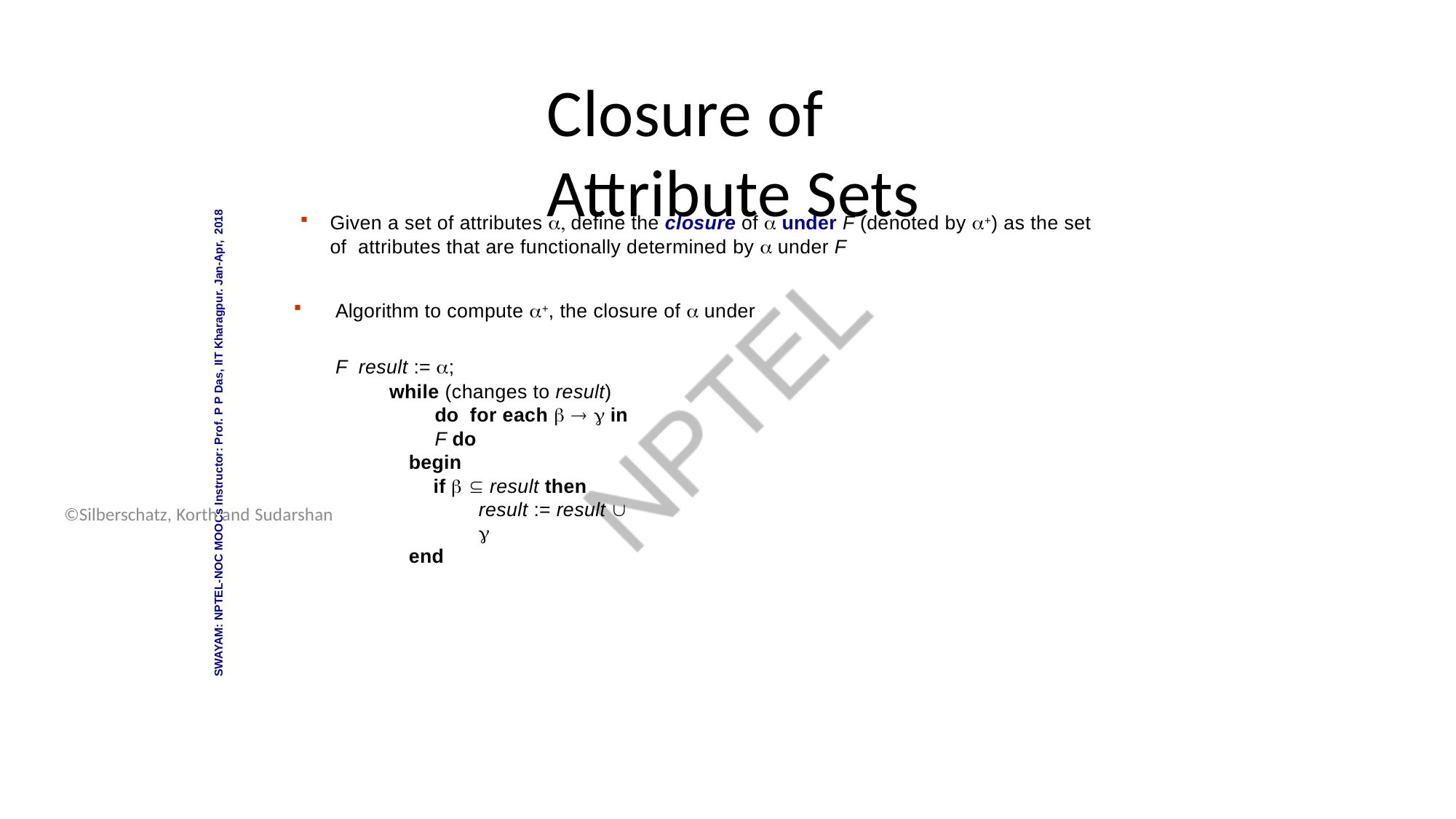

Database System Concepts - 6th Edition
17.21
©Silberschatz, Korth and Sudarshan
# Closure of Attribute Sets
SWAYAM: NPTEL-NOC MOOCs Instructor: Prof. P P Das, IIT Kharagpur. Jan-Apr, 2018
Given a set of attributes α, define the closure of α under F (denoted by α+) as the set of  attributes that are functionally determined by α under F
Algorithm to compute α+, the closure of α under F  result := α;
while (changes to result) do  for each β → γ in F do
begin
if β ⊆ result then result := result ∪ γ
end